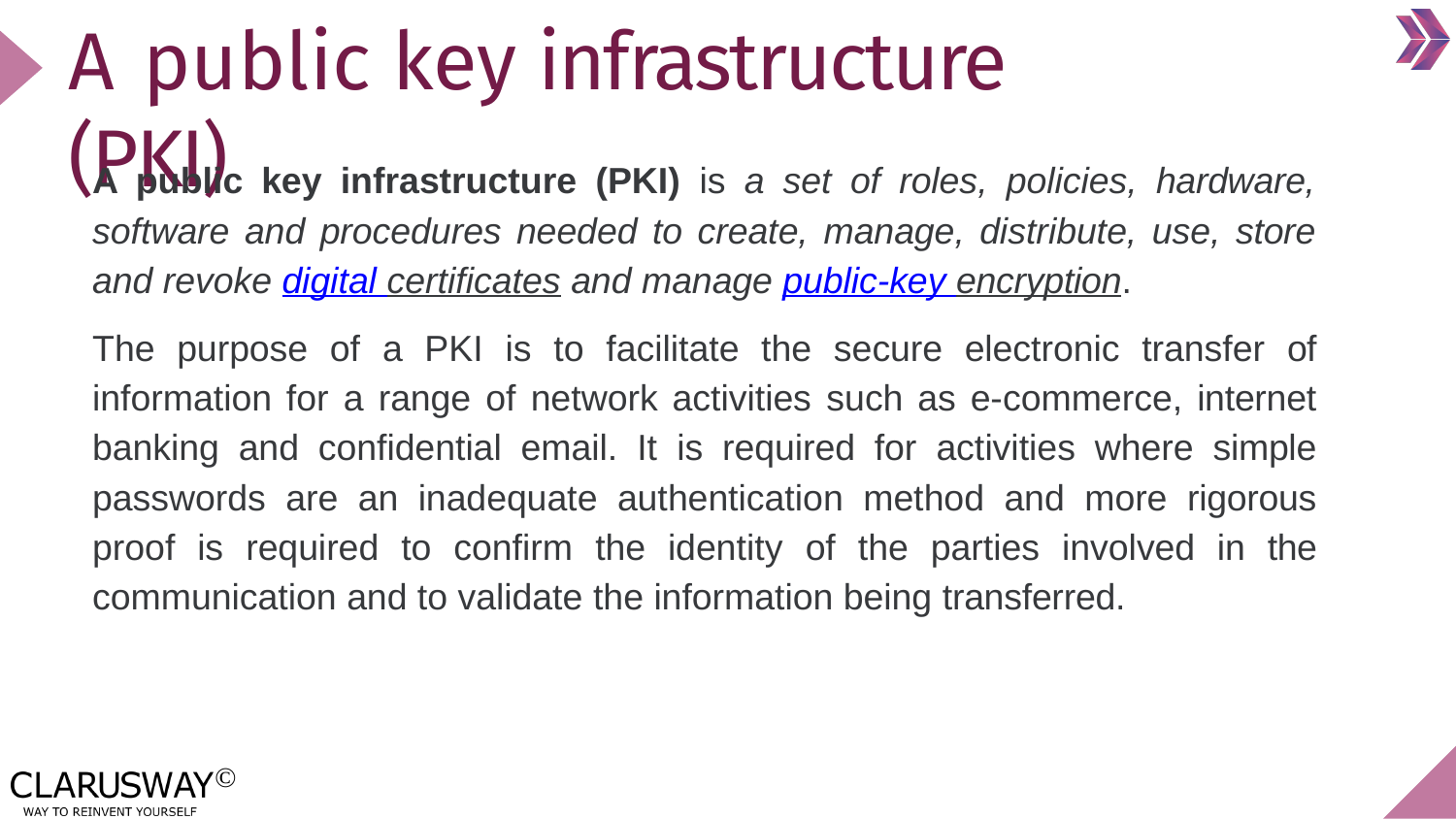

# A public key infrastructure (PKI)
A public key infrastructure (PKI) is a set of roles, policies, hardware, software and procedures needed to create, manage, distribute, use, store and revoke digital certificates and manage public-key encryption.
The  purpose  of  a  PKI  is  to  facilitate  the  secure  electronic  transfer  of information for a range of network activities such as e-commerce, internet banking and confidential email. It is required for activities where simple passwords are an inadequate authentication method and more rigorous proof  is  required  to  confirm  the  identity  of  the  parties  involved  in  the communication and to validate the information being transferred.
©